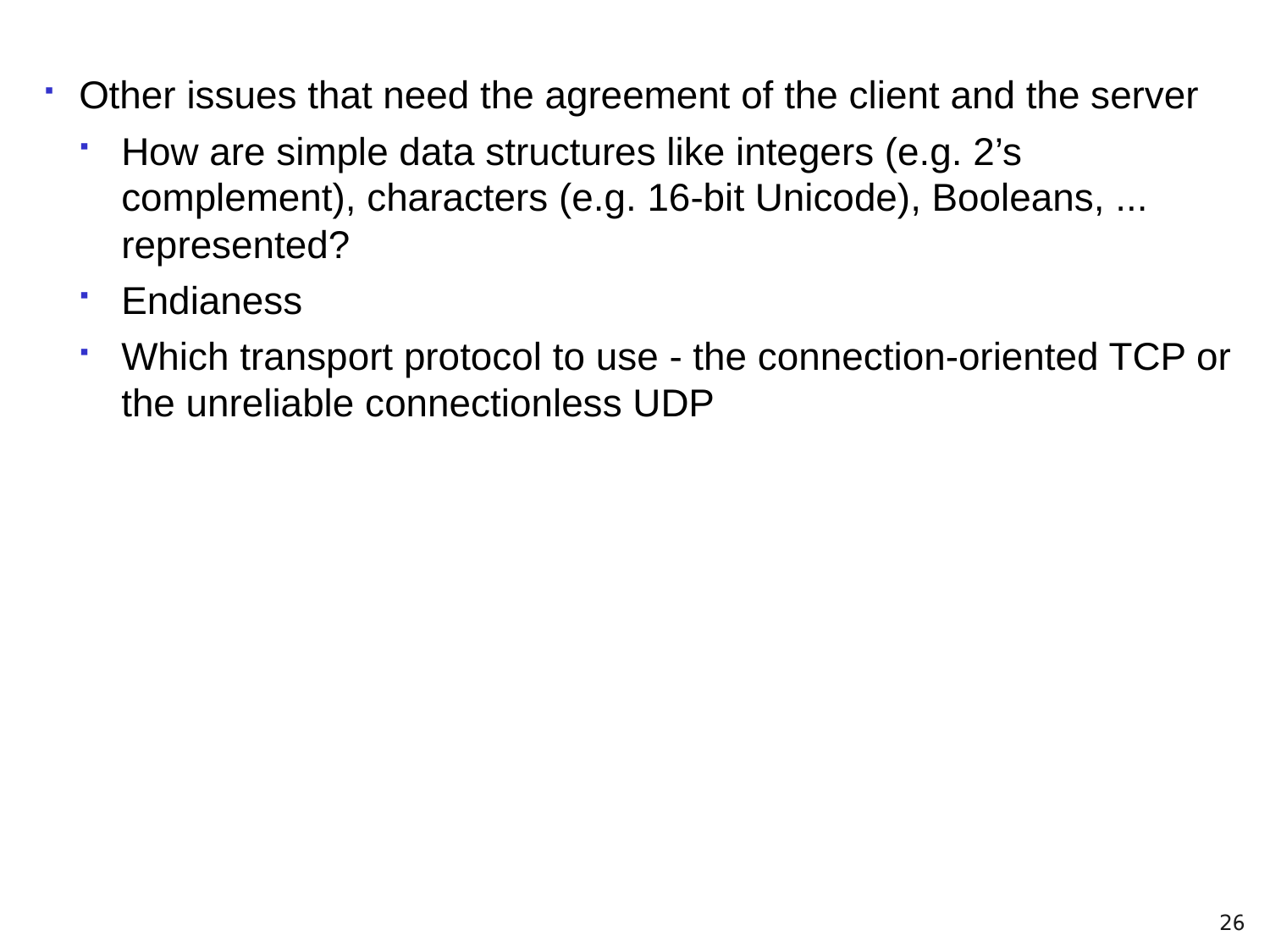

Other issues that need the agreement of the client and the server
How are simple data structures like integers (e.g. 2’s complement), characters (e.g. 16-bit Unicode), Booleans, ... represented?
Endianess
Which transport protocol to use - the connection-oriented TCP or the unreliable connectionless UDP
26